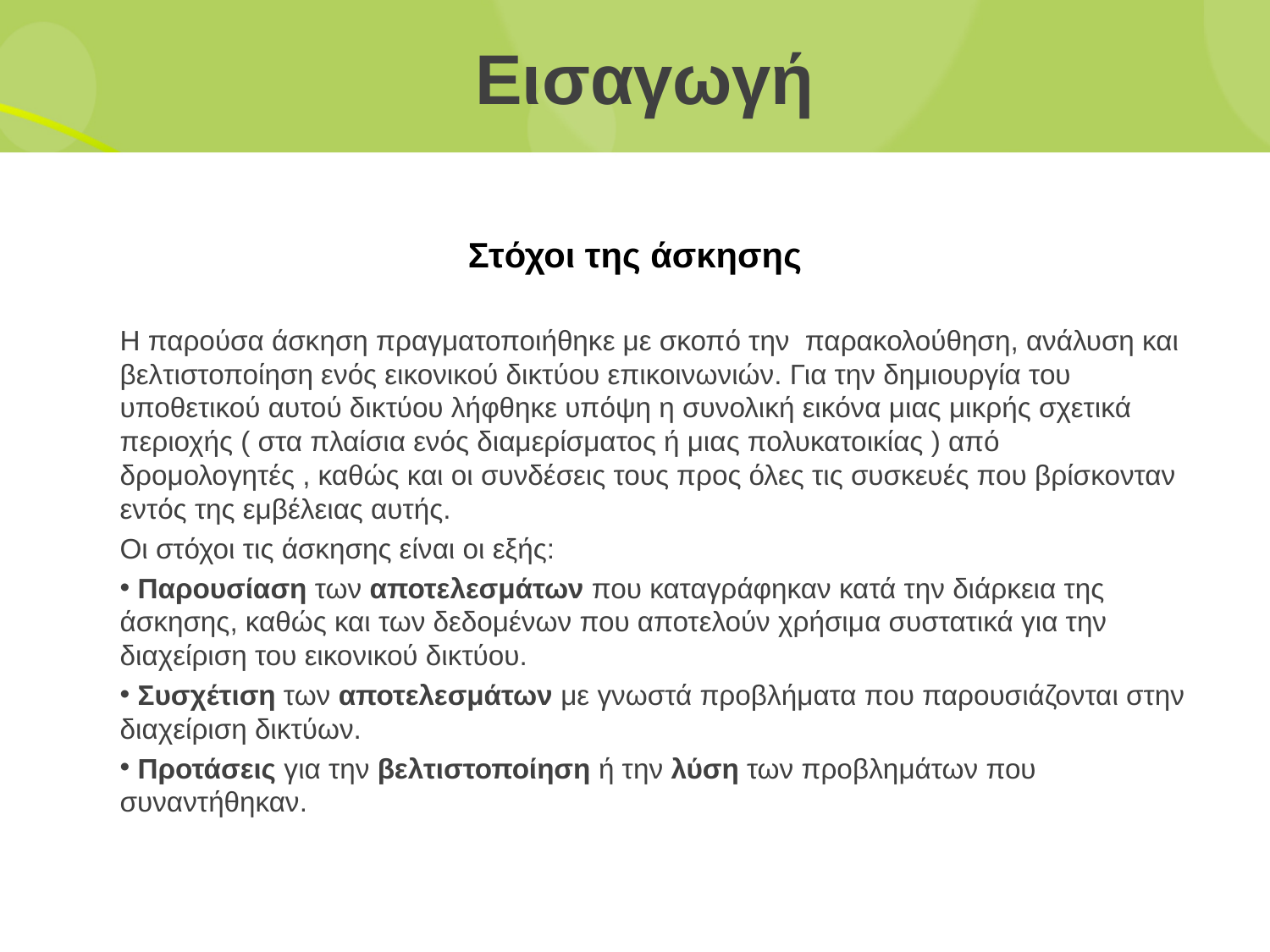

# Εισαγωγή
Στόχοι της άσκησης
Η παρούσα άσκηση πραγματοποιήθηκε με σκοπό την  παρακολούθηση, ανάλυση και βελτιστοποίηση ενός εικονικού δικτύου επικοινωνιών. Για την δημιουργία του υποθετικού αυτού δικτύου λήφθηκε υπόψη η συνολική εικόνα μιας μικρής σχετικά περιοχής ( στα πλαίσια ενός διαμερίσματος ή μιας πολυκατοικίας ) από δρομολογητές , καθώς και οι συνδέσεις τους προς όλες τις συσκευές που βρίσκονταν εντός της εμβέλειας αυτής.
Οι στόχοι τις άσκησης είναι οι εξής:
 Παρουσίαση των αποτελεσμάτων που καταγράφηκαν κατά την διάρκεια της άσκησης, καθώς και των δεδομένων που αποτελούν χρήσιμα συστατικά για την διαχείριση του εικονικού δικτύου.
 Συσχέτιση των αποτελεσμάτων με γνωστά προβλήματα που παρουσιάζονται στην διαχείριση δικτύων.
 Προτάσεις για την βελτιστοποίηση ή την λύση των προβλημάτων που συναντήθηκαν.